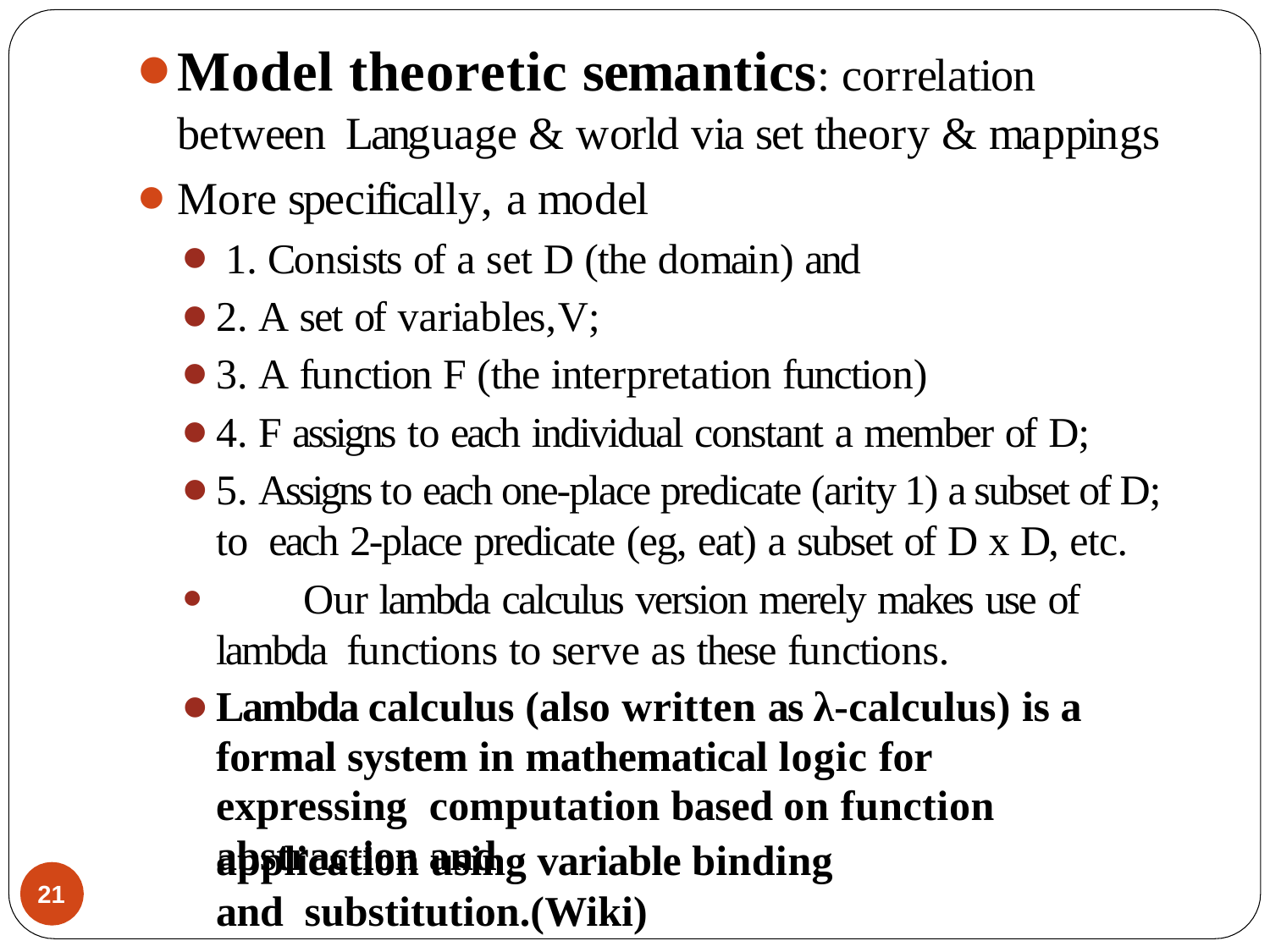

Model theoretic semantics: correlation between  Language & world via set theory & mappings
More specifically, a model
1. Consists of a set D (the domain) and
2. A set of variables,V;
3. A function F (the interpretation function)
4. F assigns to each individual constant a member of D;
5. Assigns to each one-place predicate (arity 1) a subset of D; to  each 2-place predicate (eg, eat) a subset of D x D, etc.
	Our lambda calculus version merely makes use of lambda  functions to serve as these functions.
Lambda calculus (also written as λ-calculus) is a  formal system in mathematical logic for expressing  computation based on function abstraction and
application using variable binding and  substitution.(Wiki)

21